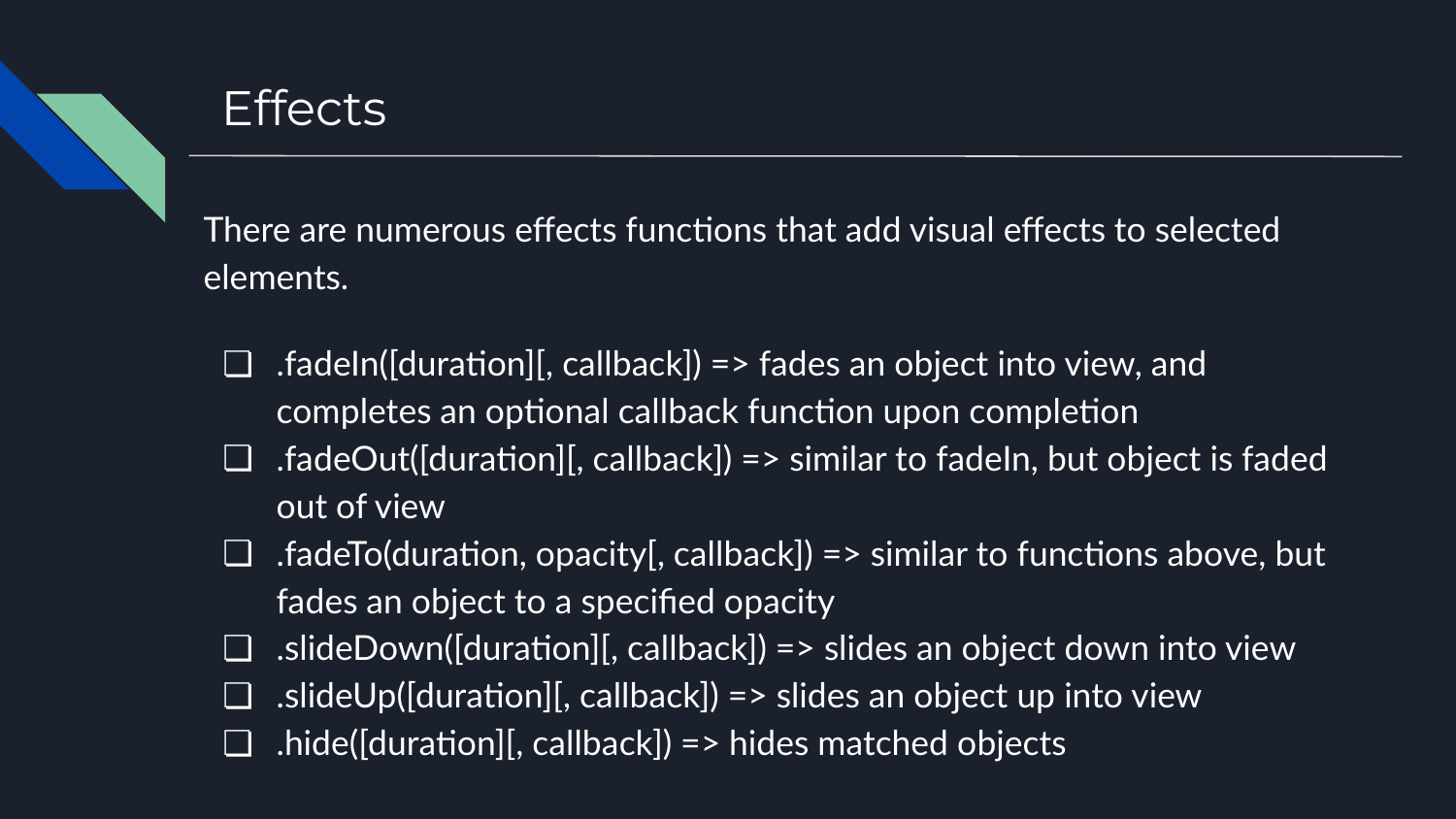

# Effects
There are numerous effects functions that add visual effects to selected elements.

.fadeIn([duration][, callback]) => fades an object into view, and completes an optional callback function upon completion
.fadeOut([duration][, callback]) => similar to fadeIn, but object is faded out of view
.fadeTo(duration, opacity[, callback]) => similar to functions above, but fades an object to a specified opacity
.slideDown([duration][, callback]) => slides an object down into view
.slideUp([duration][, callback]) => slides an object up into view
.hide([duration][, callback]) => hides matched objects